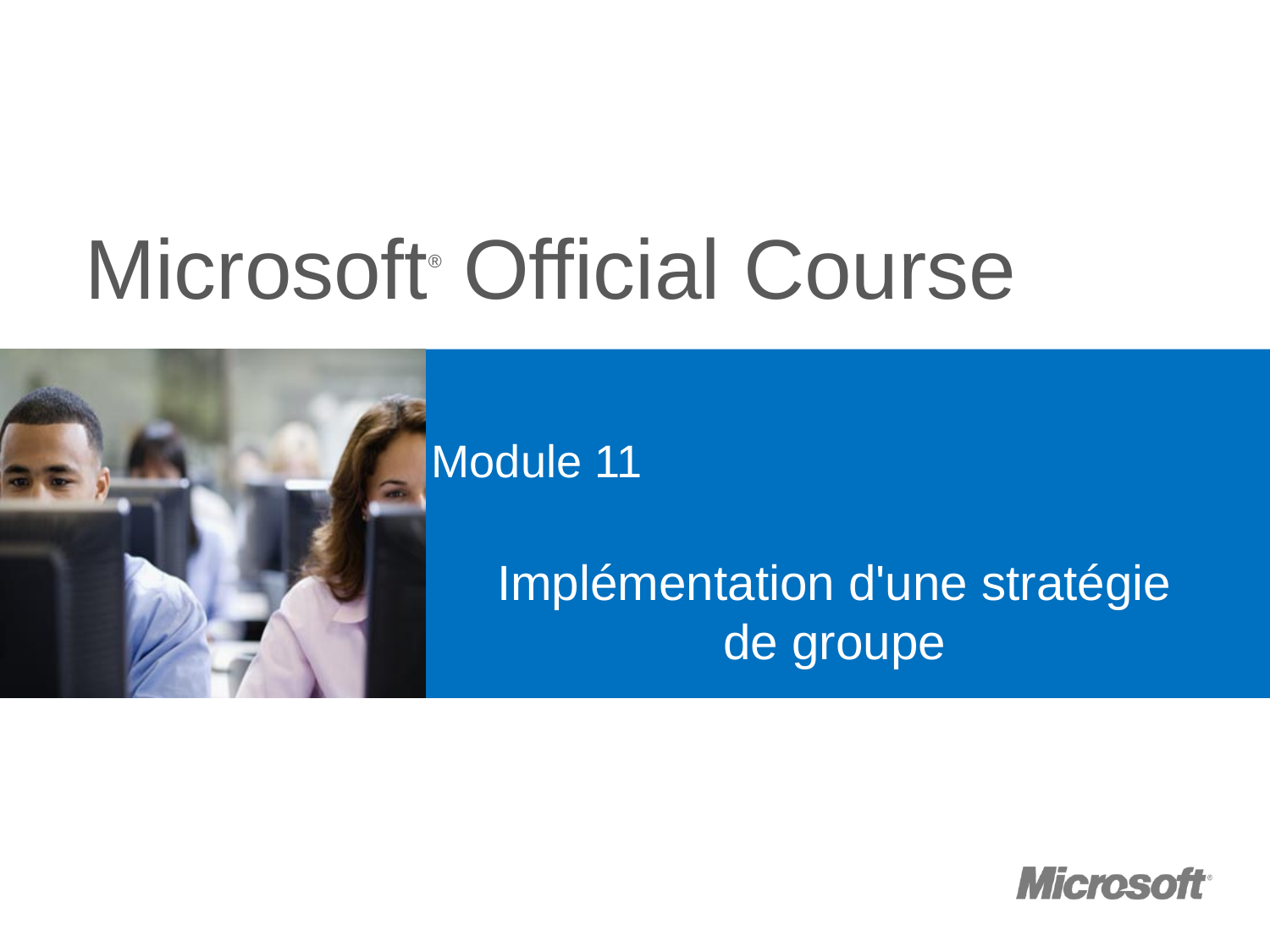

# Module 11
Implémentation d'une stratégie de groupe